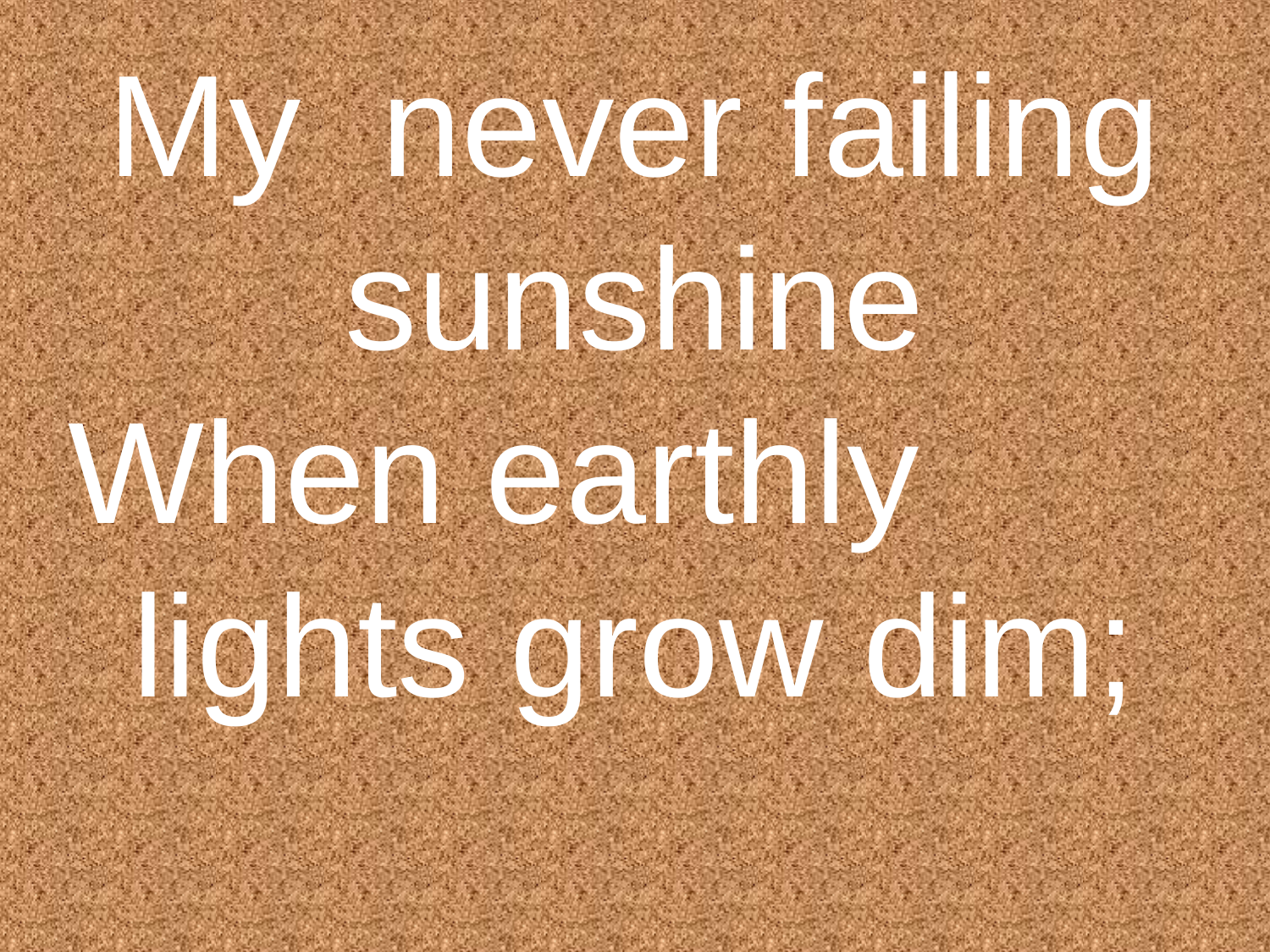

My  never failing sunshine
When earthly        lights grow dim;